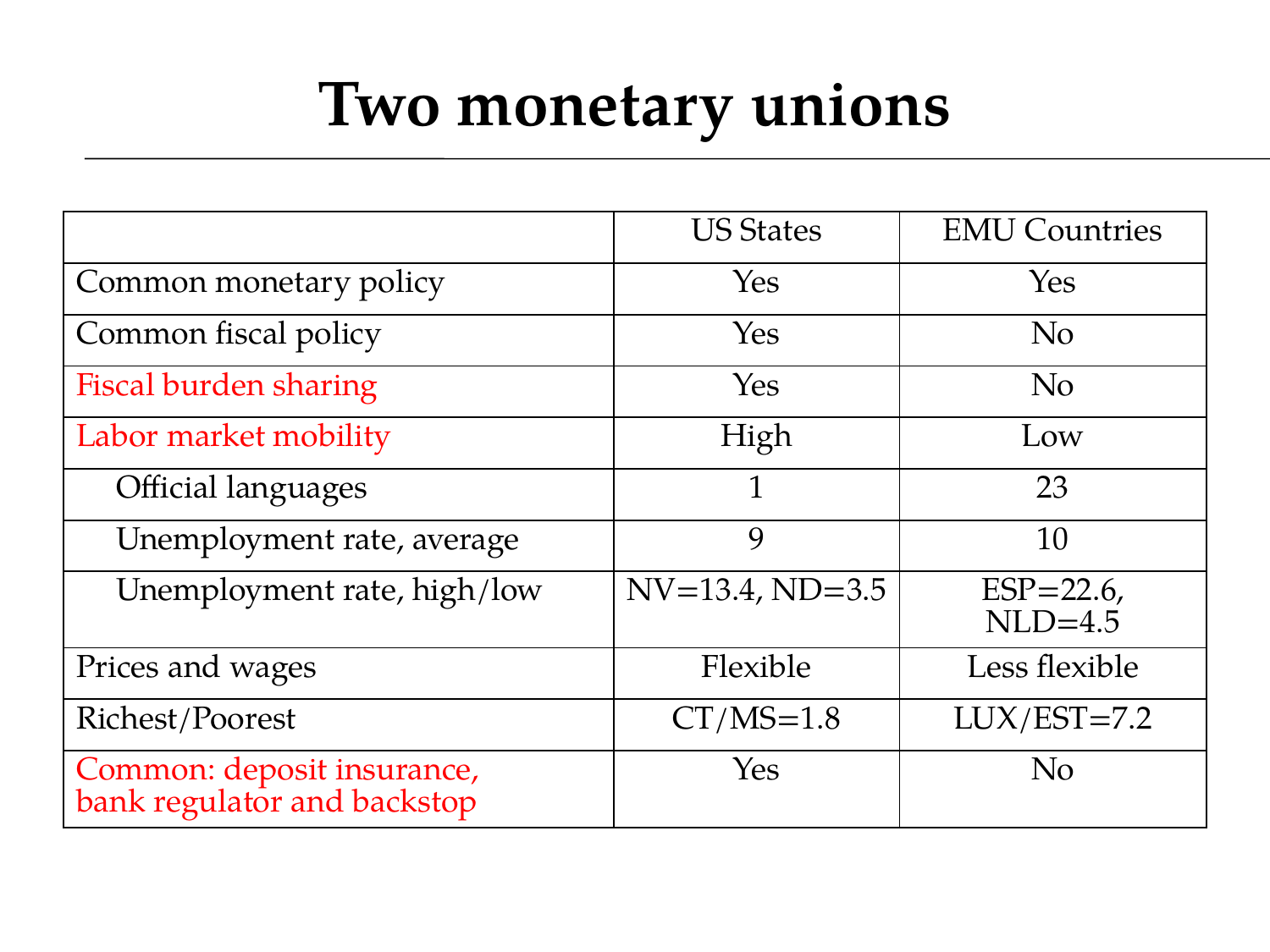

# Two monetary unions
|  | US States | EMU Countries |
| --- | --- | --- |
| Common monetary policy | Yes | Yes |
| Common fiscal policy | Yes | No |
| Fiscal burden sharing | Yes | No |
| Labor market mobility | High | Low |
| Official languages | 1 | 23 |
| Unemployment rate, average | 9 | 10 |
| Unemployment rate, high/low | NV=13.4, ND=3.5 | ESP=22.6, NLD=4.5 |
| Prices and wages | Flexible | Less flexible |
| Richest/Poorest | CT/MS=1.8 | LUX/EST=7.2 |
| Common: deposit insurance, bank regulator and backstop | Yes | No |